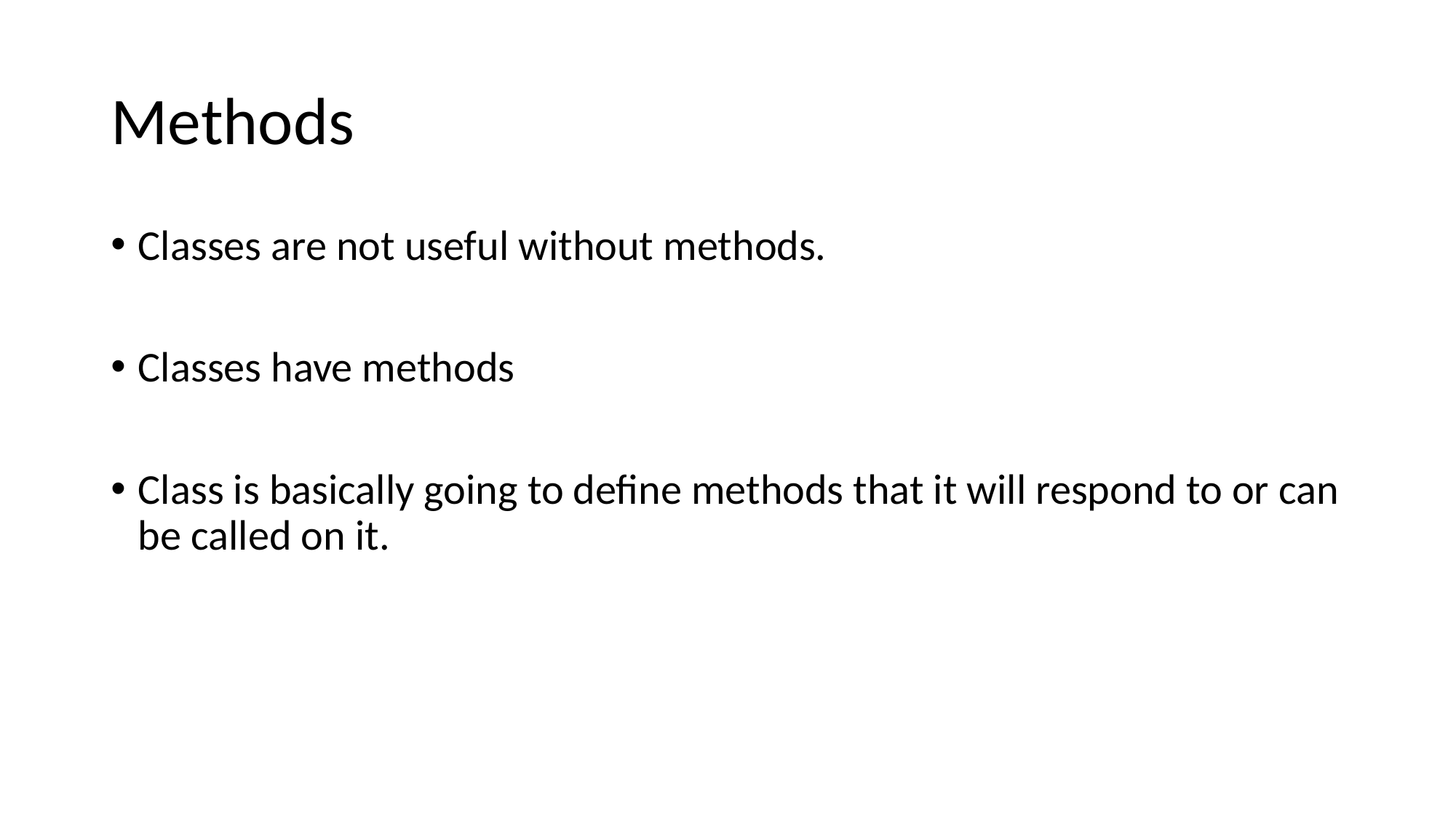

# Methods
Classes are not useful without methods.

Classes have methods

Class is basically going to define methods that it will respond to or can be called on it.